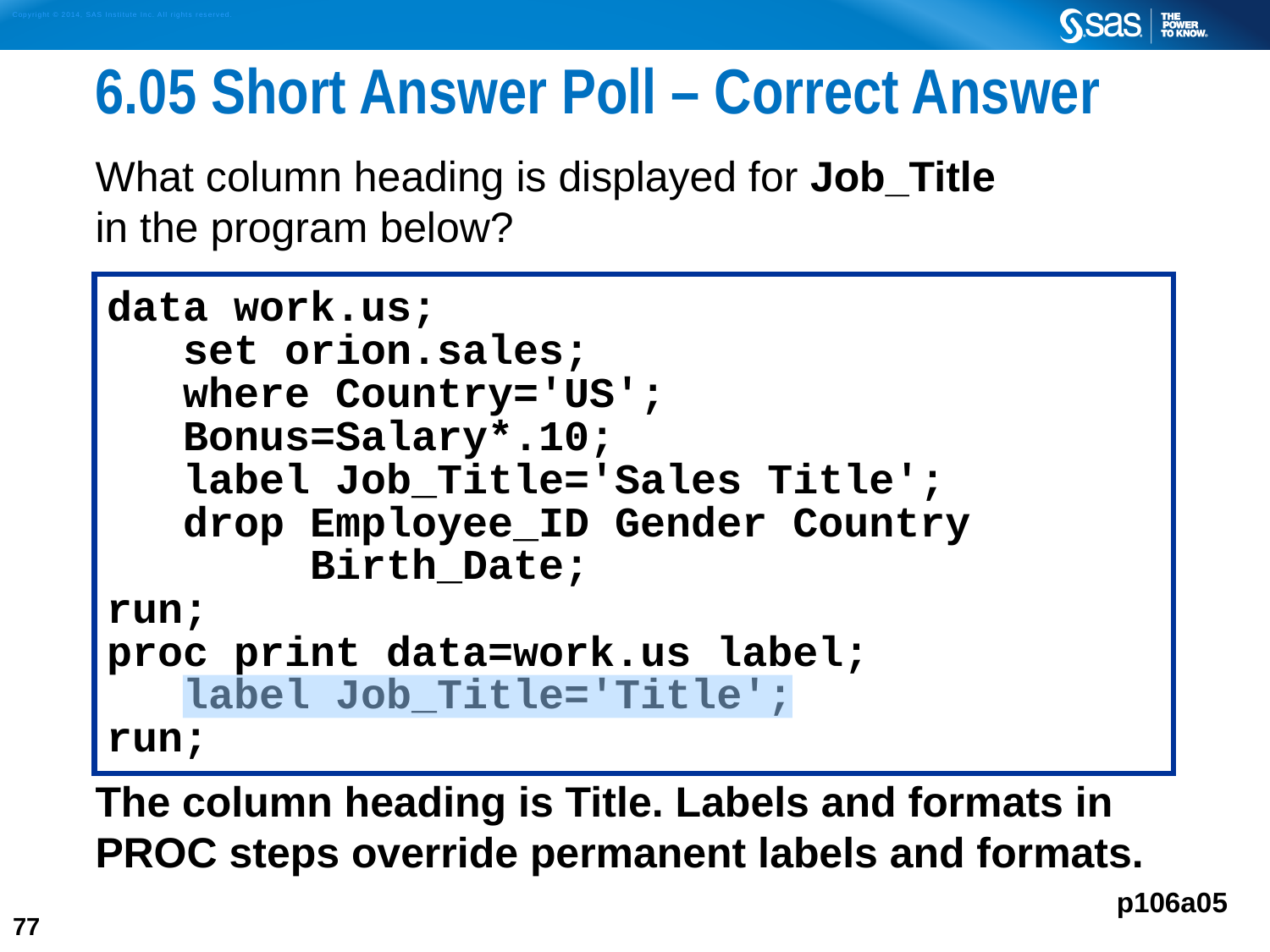

# 6.05 Short Answer Poll – Correct Answer
What column heading is displayed for Job_Title
in the program below?

The column heading is Title. Labels and formats in PROC steps override permanent labels and formats.
data work.us;
   set orion.sales;
   where Country='US';
   Bonus=Salary*.10;
   label Job_Title='Sales Title';
   drop Employee_ID Gender Country
        Birth_Date;
run;
proc print data=work.us label;
   label Job_Title='Title';
run;

p106a05